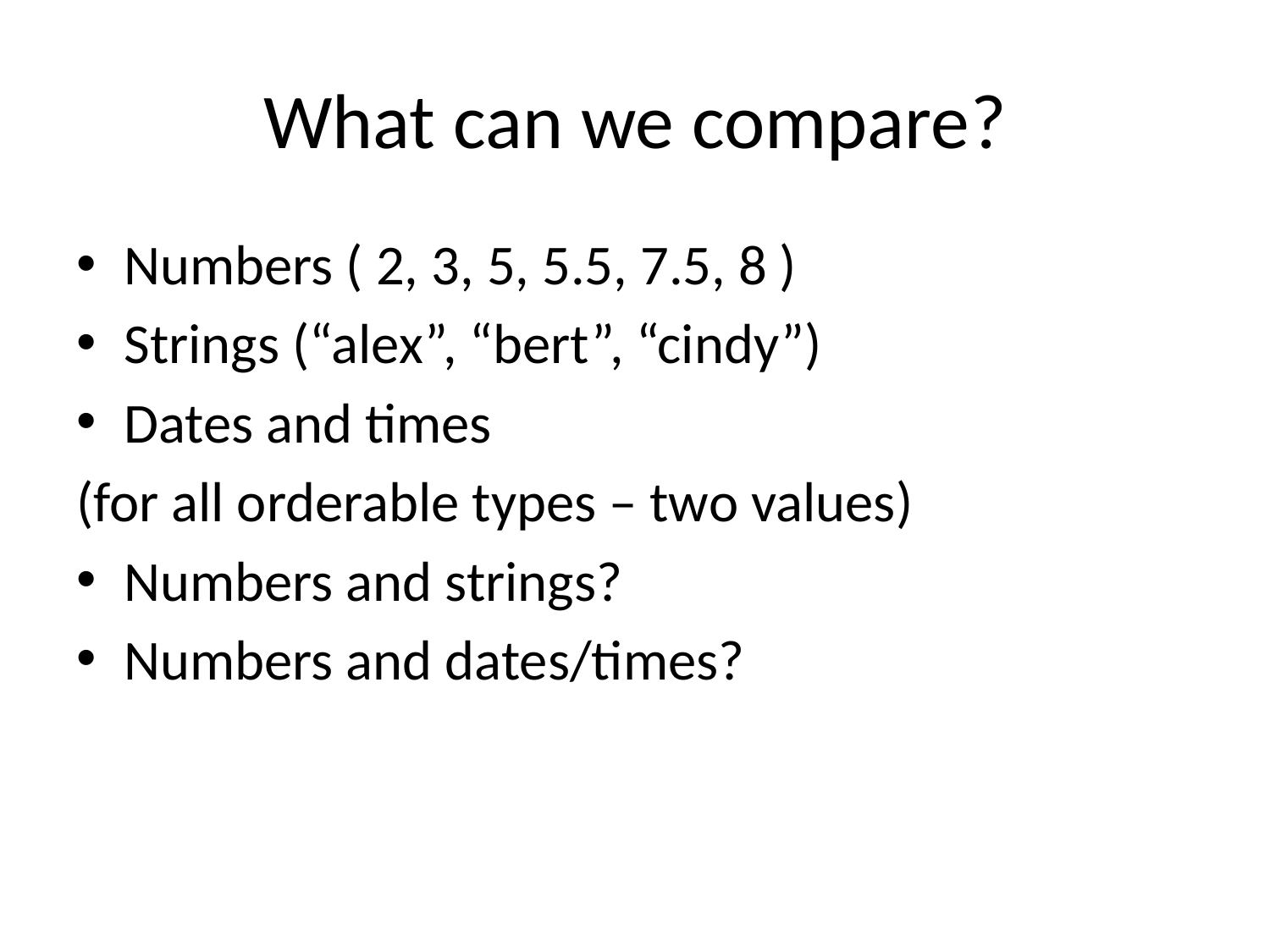

# What can we compare?
Numbers ( 2, 3, 5, 5.5, 7.5, 8 )
Strings (“alex”, “bert”, “cindy”)
Dates and times
(for all orderable types – two values)
Numbers and strings?
Numbers and dates/times?